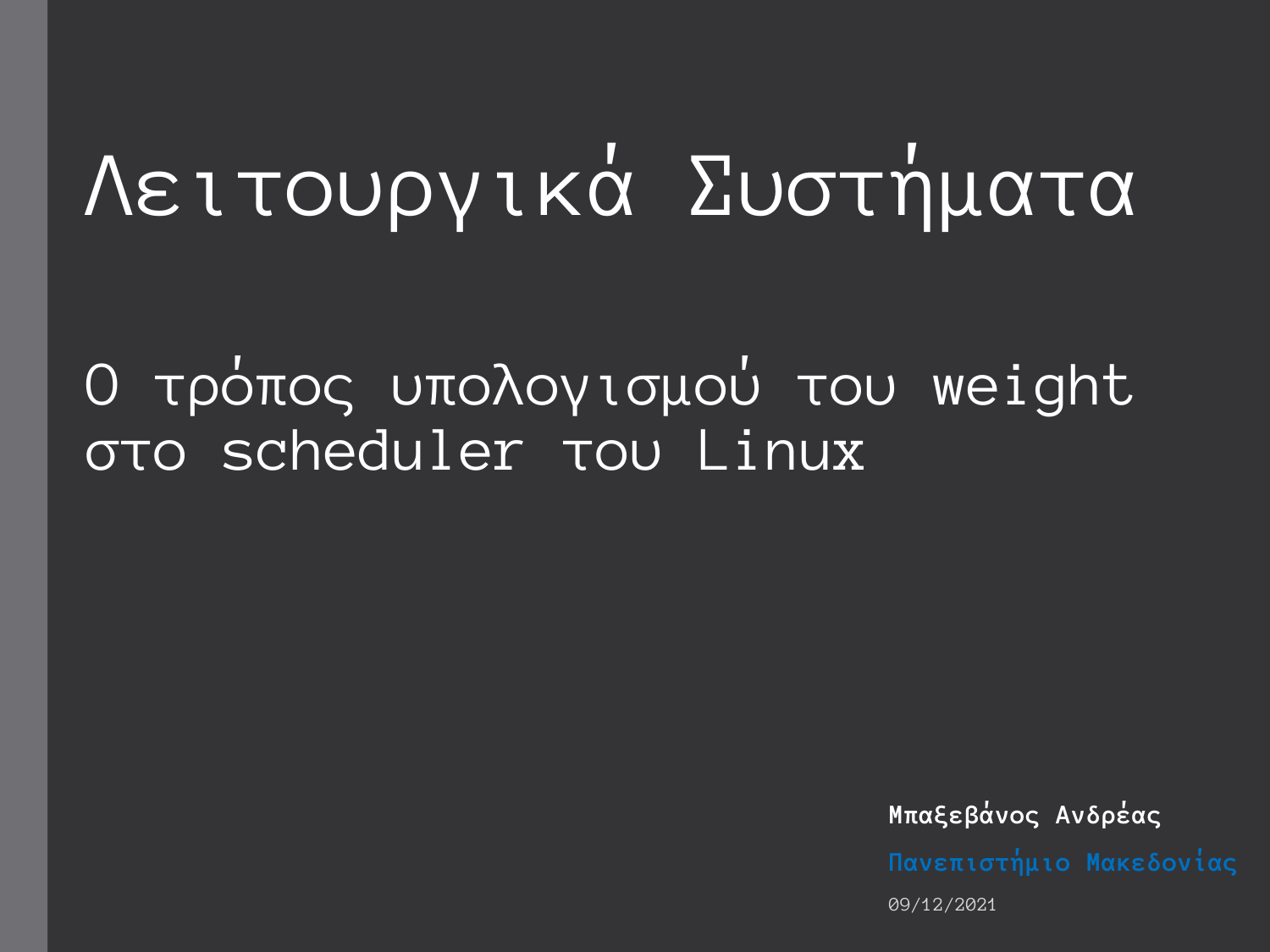

# Λειτουργικά Συστήματα Ο τρόπος υπολογισμού του weight στο scheduler του Linux
Μπαξεβάνος Ανδρέας
Πανεπιστήμιο Μακεδονίας
09/12/2021